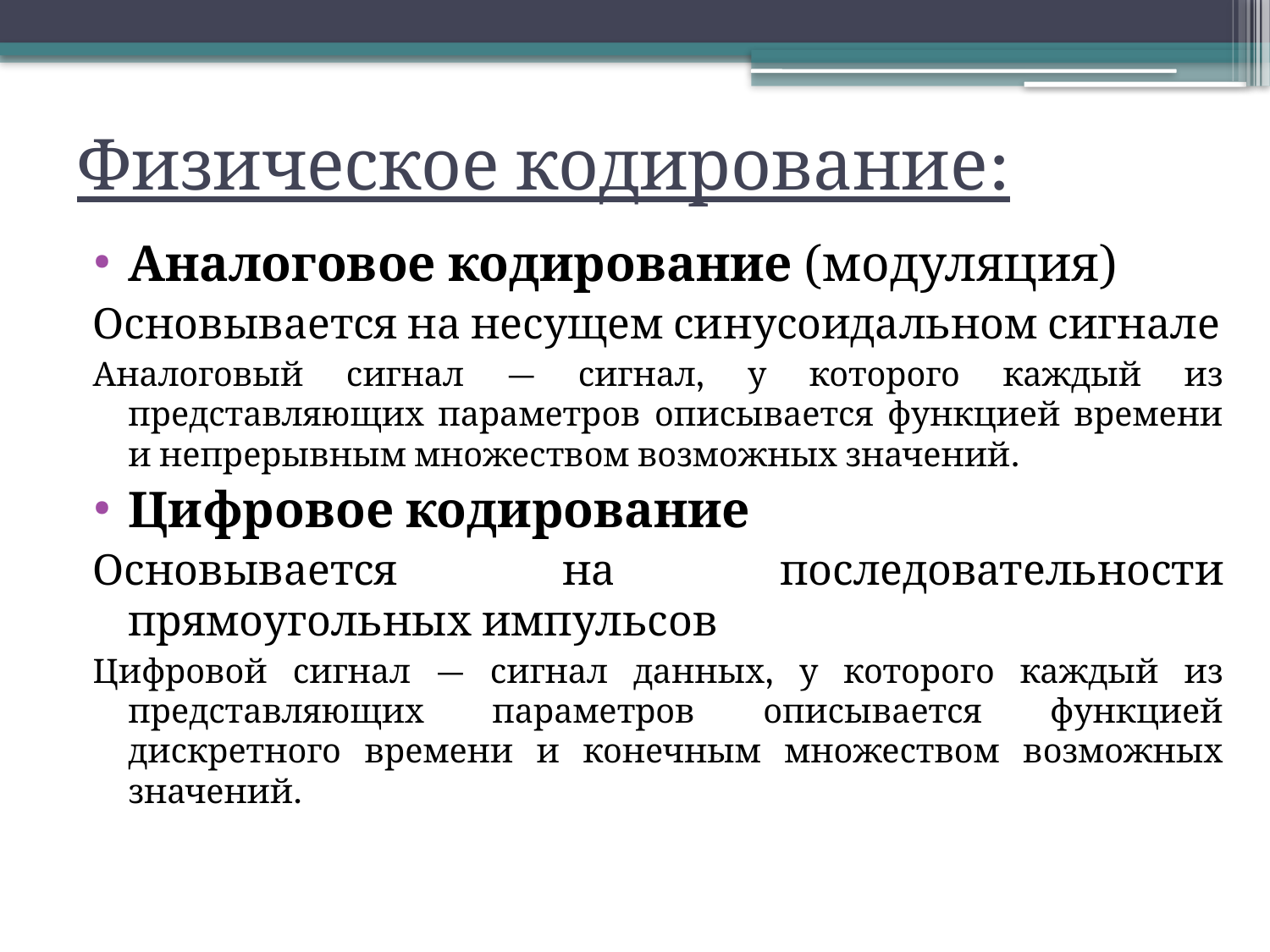

# Физическое кодирование:
Аналоговое кодирование (модуляция)
Основывается на несущем синусоидальном сигнале
Аналоговый сигнал — сигнал, у которого каждый из представляющих параметров описывается функцией времени и непрерывным множеством возможных значений.
Цифровое кодирование
Основывается на последовательности прямоугольных импульсов
Цифровой сигнал — сигнал данных, у которого каждый из представляющих параметров описывается функцией дискретного времени и конечным множеством возможных значений.